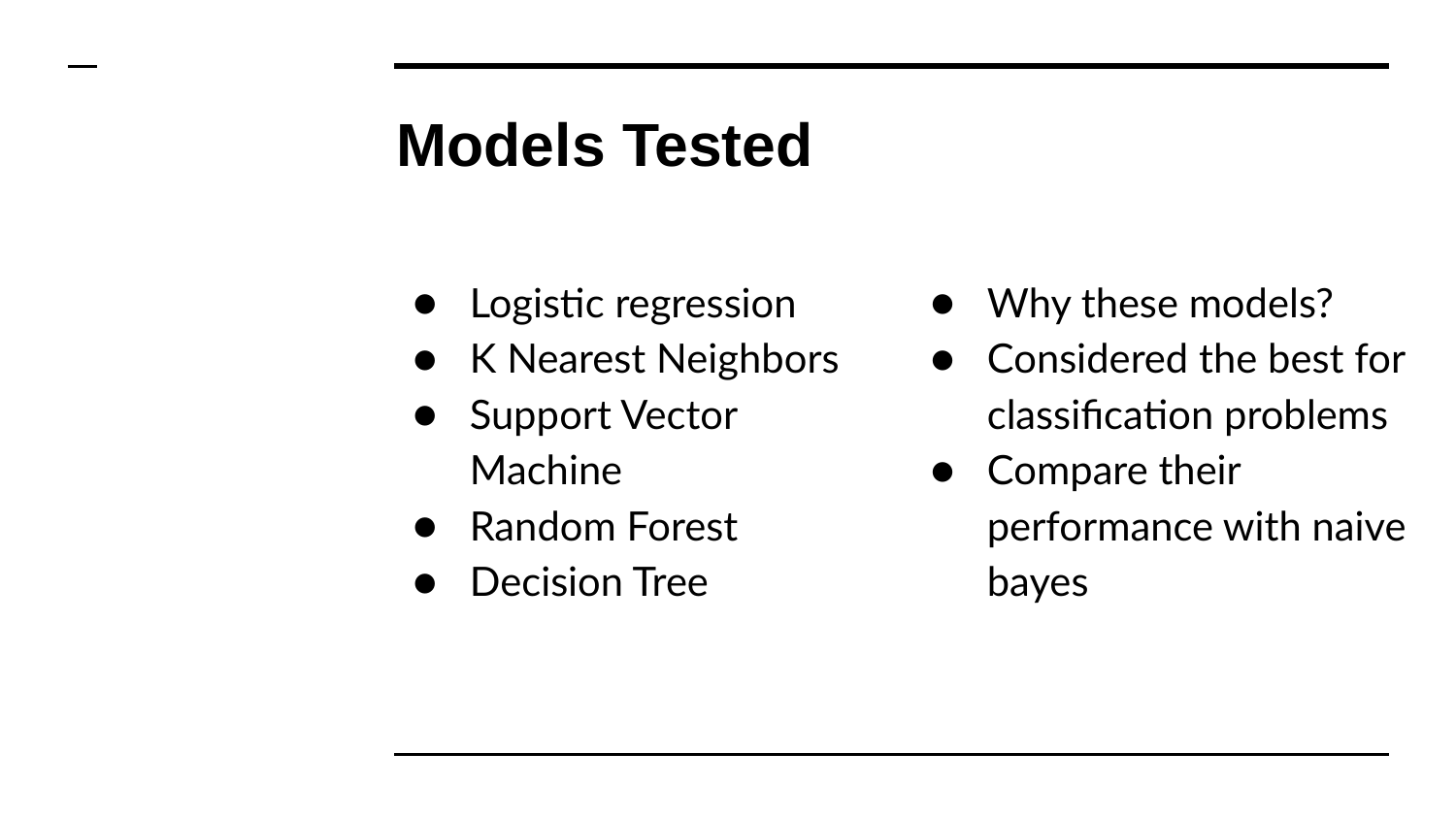

# Models Tested
Logistic regression
K Nearest Neighbors
Support Vector Machine
Random Forest
Decision Tree

Why these models?
Considered the best for classification problems
Compare their performance with naive bayes